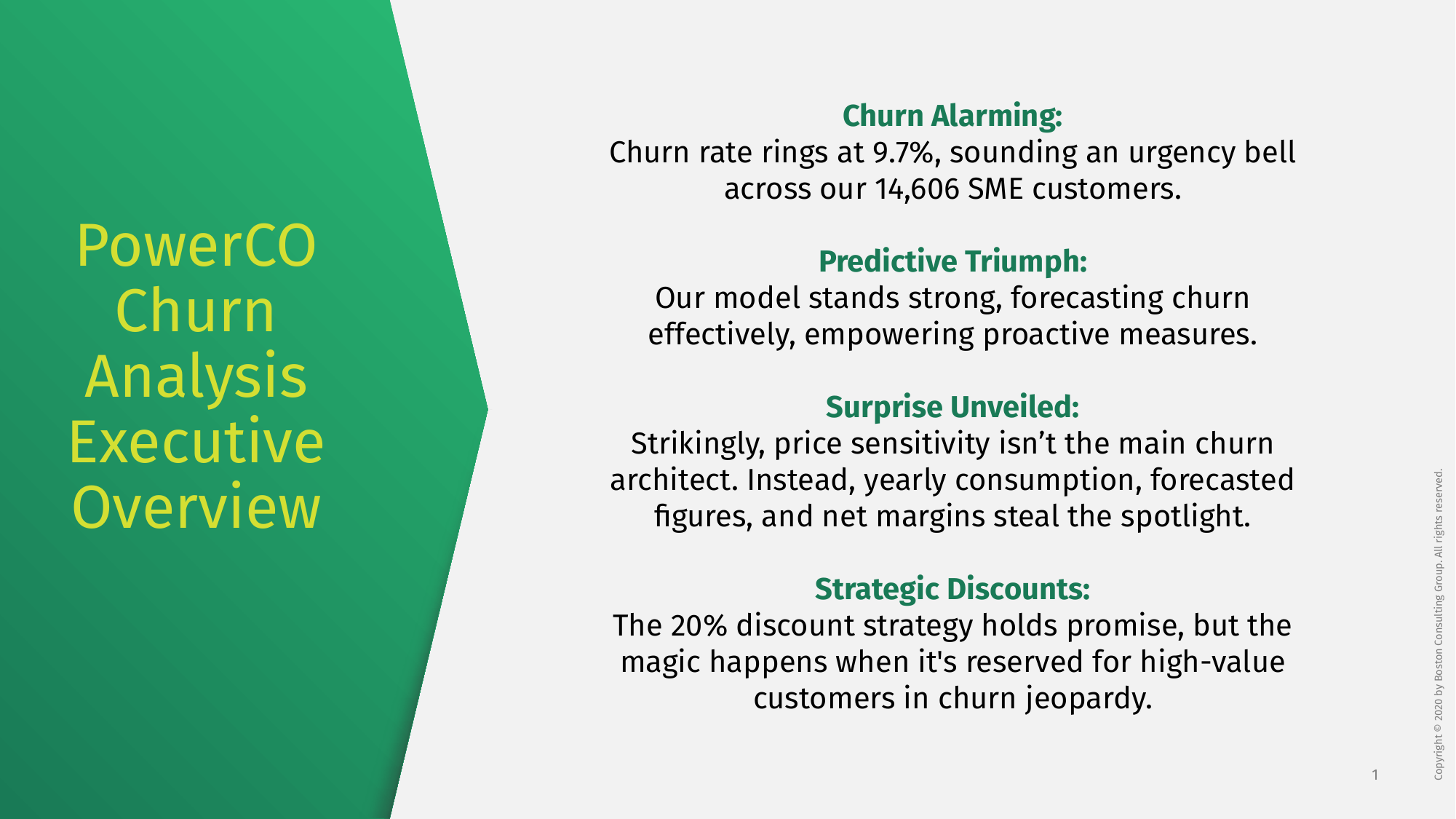

Churn Alarming:
Churn rate rings at 9.7%, sounding an urgency bell across our 14,606 SME customers.

Predictive Triumph:
Our model stands strong, forecasting churn effectively, empowering proactive measures.

Surprise Unveiled:
Strikingly, price sensitivity isn’t the main churn architect. Instead, yearly consumption, forecasted figures, and net margins steal the spotlight.

Strategic Discounts:
The 20% discount strategy holds promise, but the magic happens when it's reserved for high-value customers in churn jeopardy.
# PowerCO Churn Analysis Executive Overview